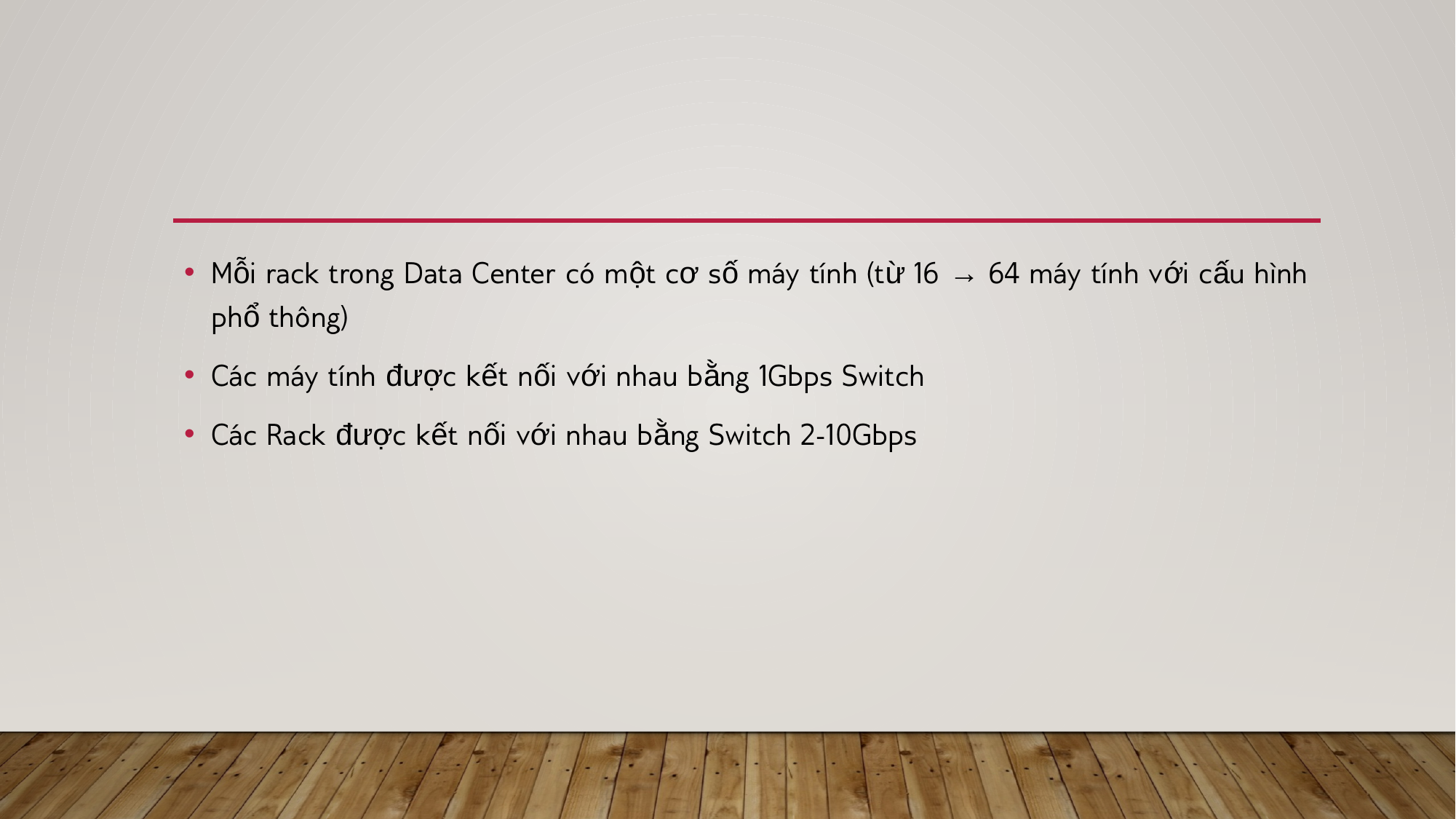

#
Mỗi rack trong Data Center có một cơ số máy tính (từ 16 → 64 máy tính với cấu hình phổ thông)
Các máy tính được kết nối với nhau bằng 1Gbps Switch
Các Rack được kết nối với nhau bằng Switch 2-10Gbps